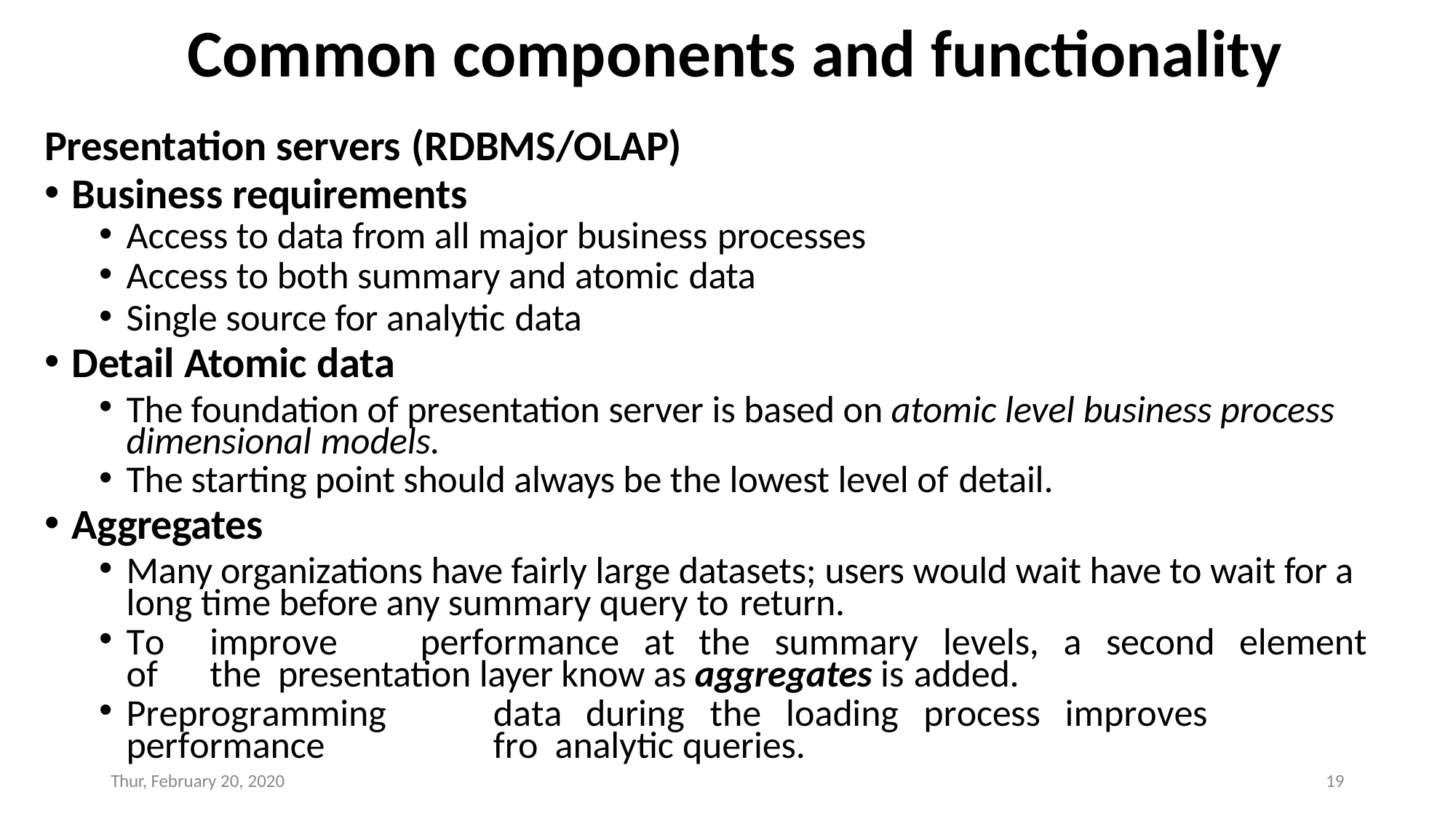

# Common components and functionality
Presentation servers (RDBMS/OLAP)
Business requirements
Access to data from all major business processes
Access to both summary and atomic data
Single source for analytic data
Detail Atomic data
The foundation of presentation server is based on atomic level business process  dimensional models.
The starting point should always be the lowest level of detail.
Aggregates
Many organizations have fairly large datasets; users would wait have to wait for a  long time before any summary query to return.
To	improve	performance	at	the	summary	levels,	a	second	element	of	the  presentation layer know as aggregates is added.
Preprogramming	data	during	the	loading	process	improves	performance	fro  analytic queries.
Thur, February 20, 2020
19